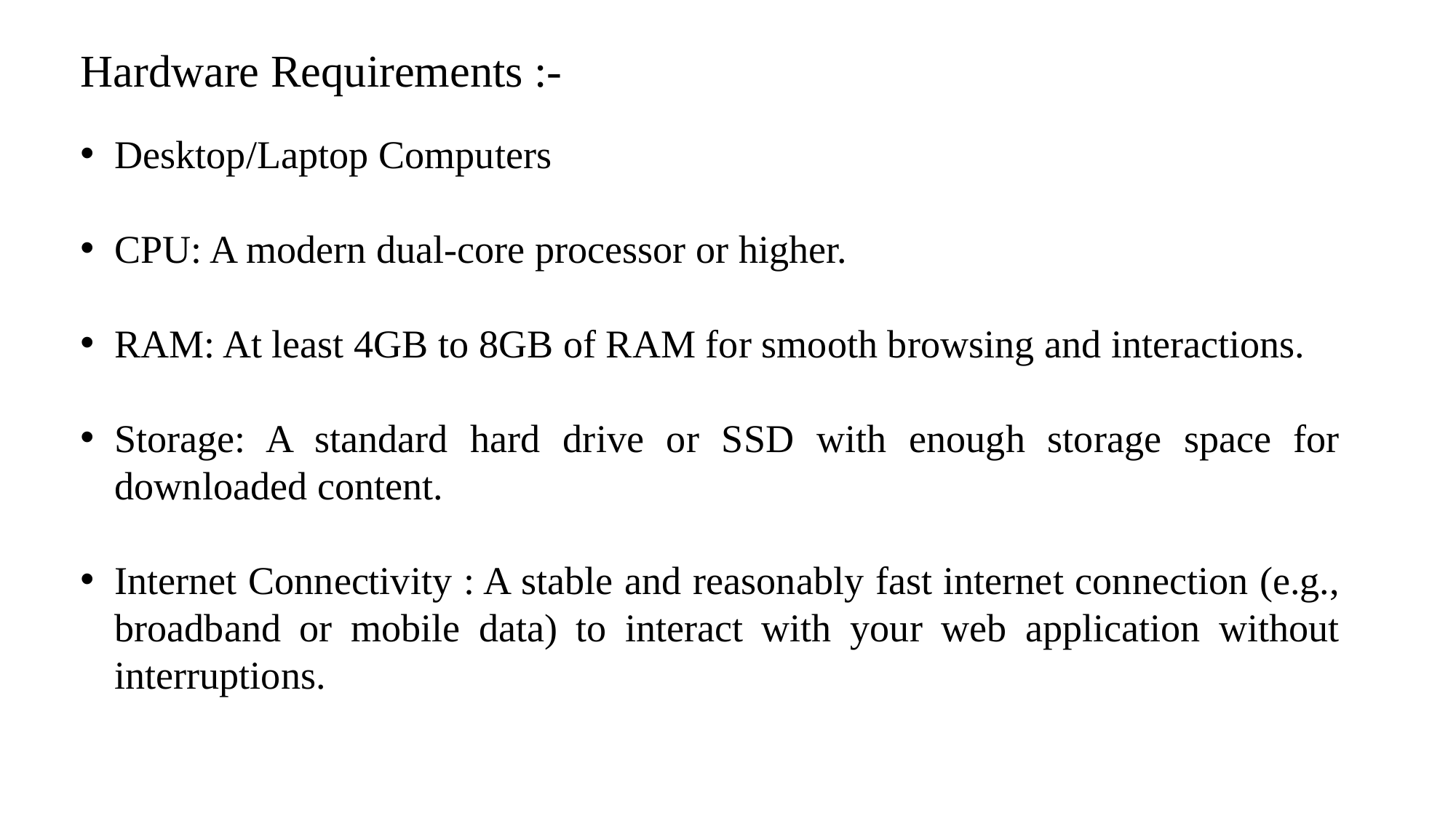

Hardware Requirements :-

Desktop/Laptop Computers

CPU: A modern dual-core processor or higher.

RAM: At least 4GB to 8GB of RAM for smooth browsing and interactions.

Storage: A standard hard drive or SSD with enough storage space for downloaded content.

Internet Connectivity : A stable and reasonably fast internet connection (e.g., broadband or mobile data) to interact with your web application without interruptions.